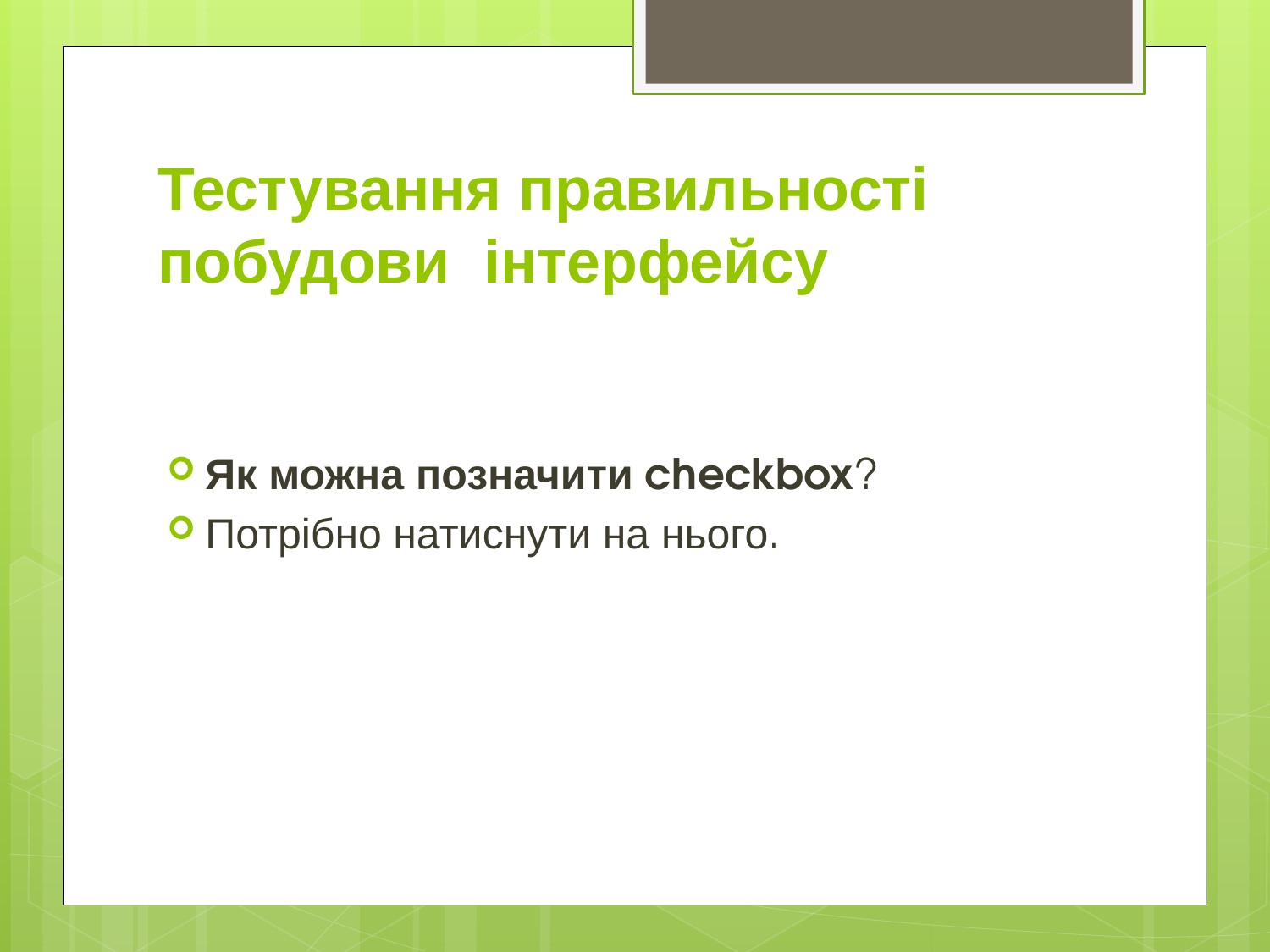

# Тестування правильності побудови  інтерфейсу

Як можна позначити checkbox?
Потрібно натиснути на нього.